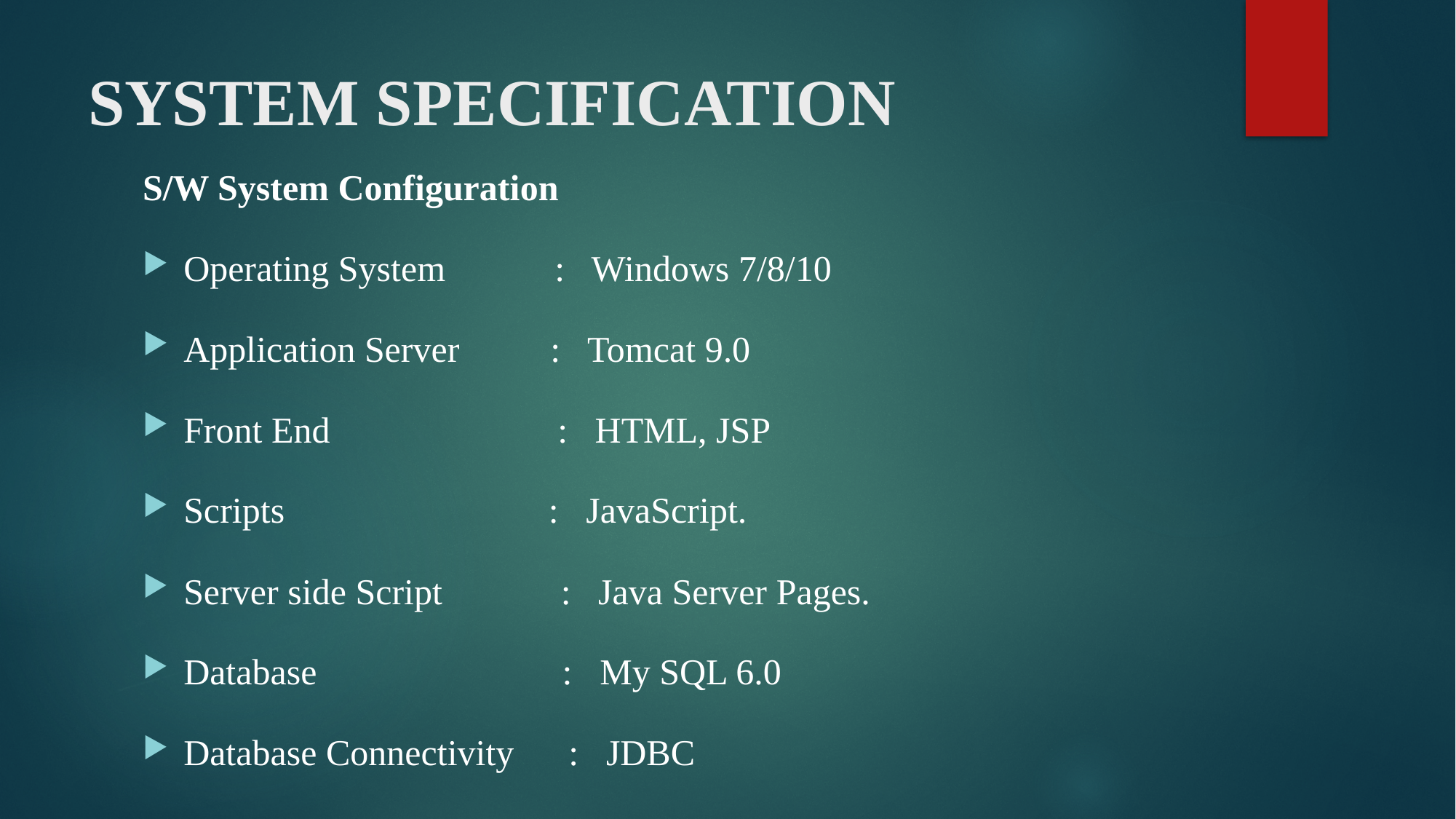

# SYSTEM SPECIFICATION
S/W System Configuration
Operating System            :   Windows 7/8/10
Application Server          :   Tomcat 9.0
Front End                         :   HTML, JSP
Scripts                             :   JavaScript.
Server side Script             :   Java Server Pages.
Database                           :   My SQL 6.0
Database Connectivity      :   JDBC